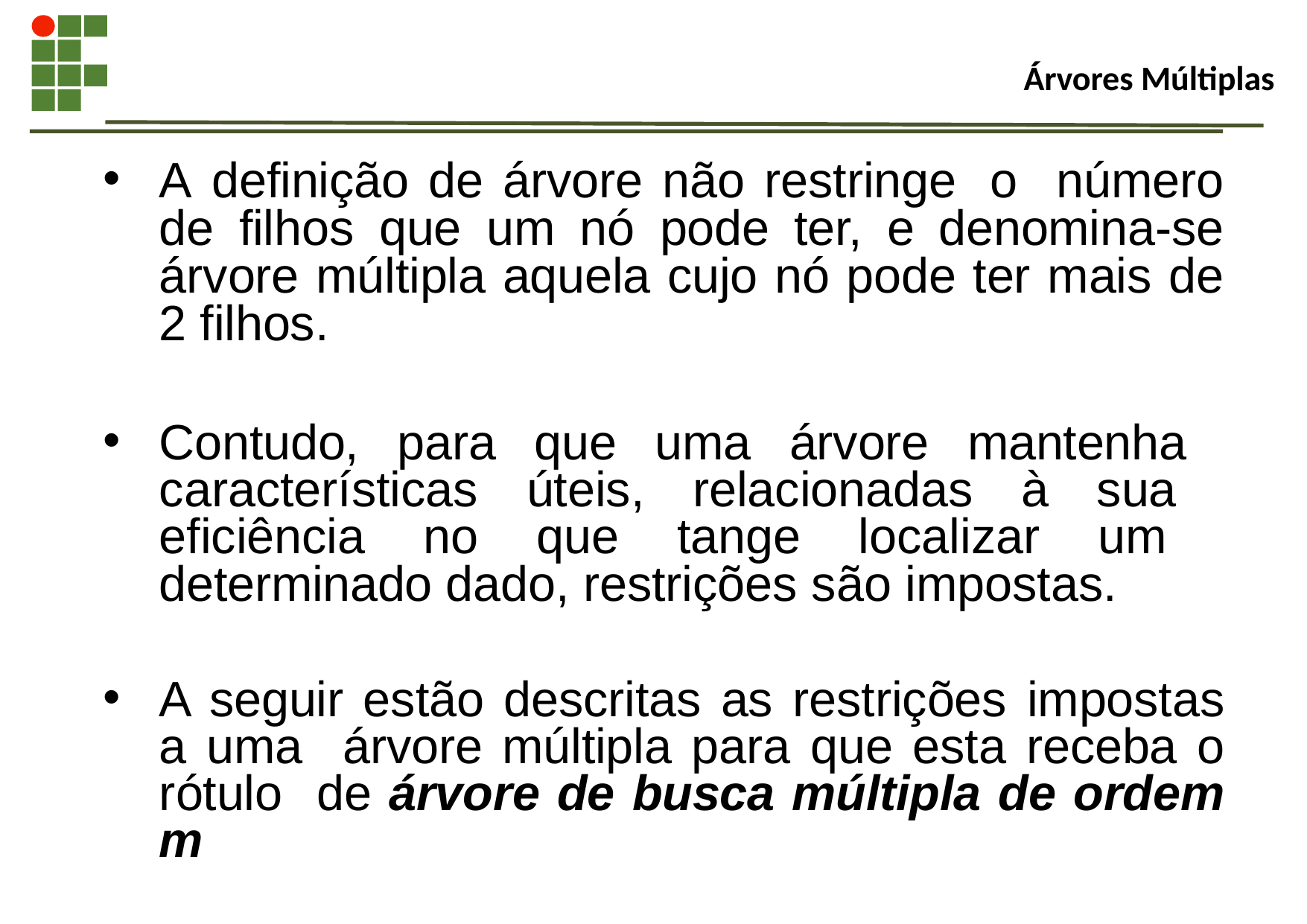

# Árvores Múltiplas
A definição de árvore não restringe o  número de filhos que um nó pode ter, e denomina-se árvore múltipla aquela cujo nó pode ter mais de 2 filhos.

Contudo, para que uma árvore mantenha  características úteis, relacionadas à sua  eficiência no que tange localizar um  determinado dado, restrições são impostas.

A seguir estão descritas as restrições impostas a uma  árvore múltipla para que esta receba o rótulo  de árvore de busca múltipla de ordem m